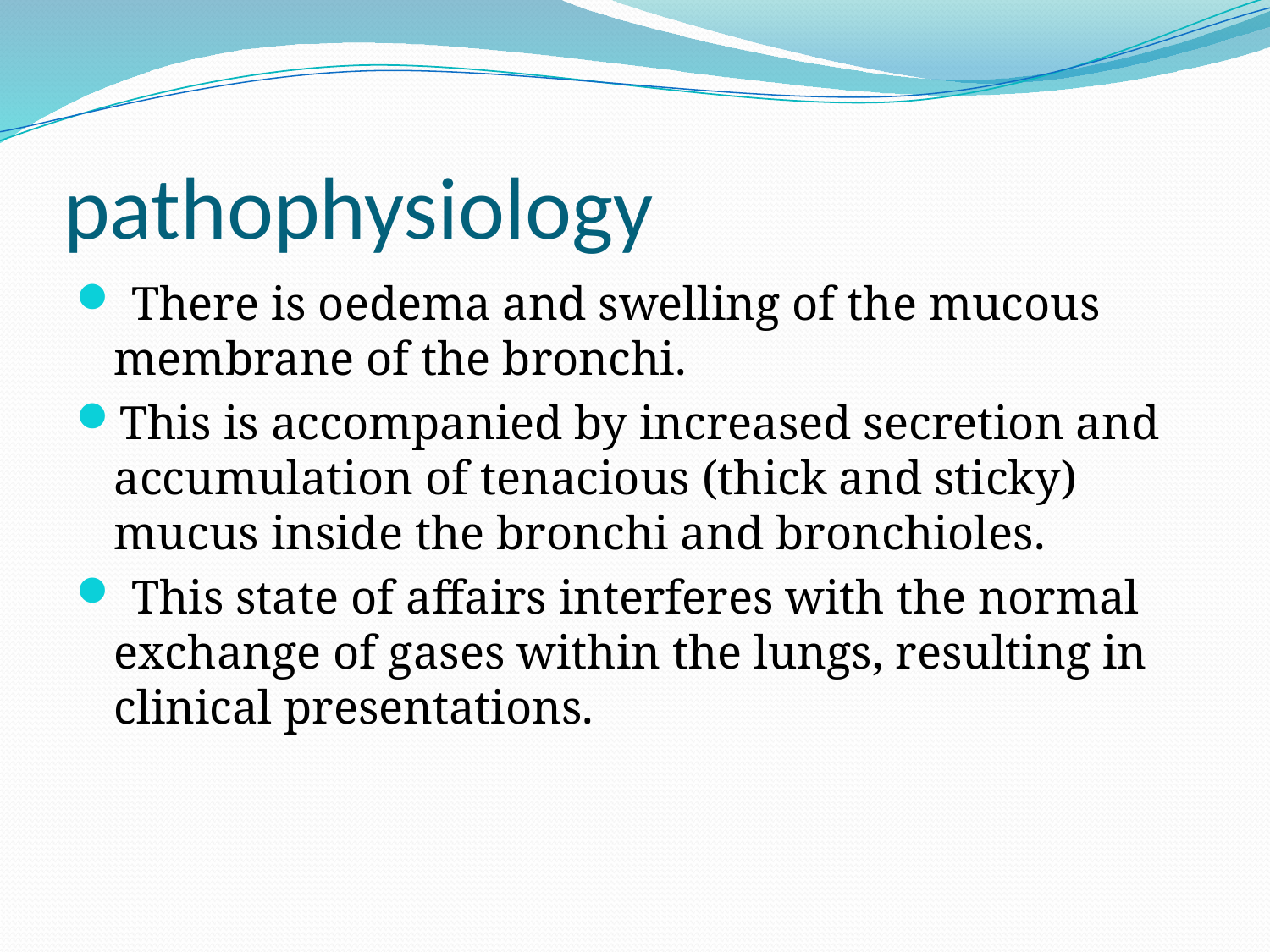

# pathophysiology
 There is oedema and swelling of the mucous membrane of the bronchi.
This is accompanied by increased secretion and accumulation of tenacious (thick and sticky) mucus inside the bronchi and bronchioles.
 This state of affairs interferes with the normal exchange of gases within the lungs, resulting in clinical presentations.